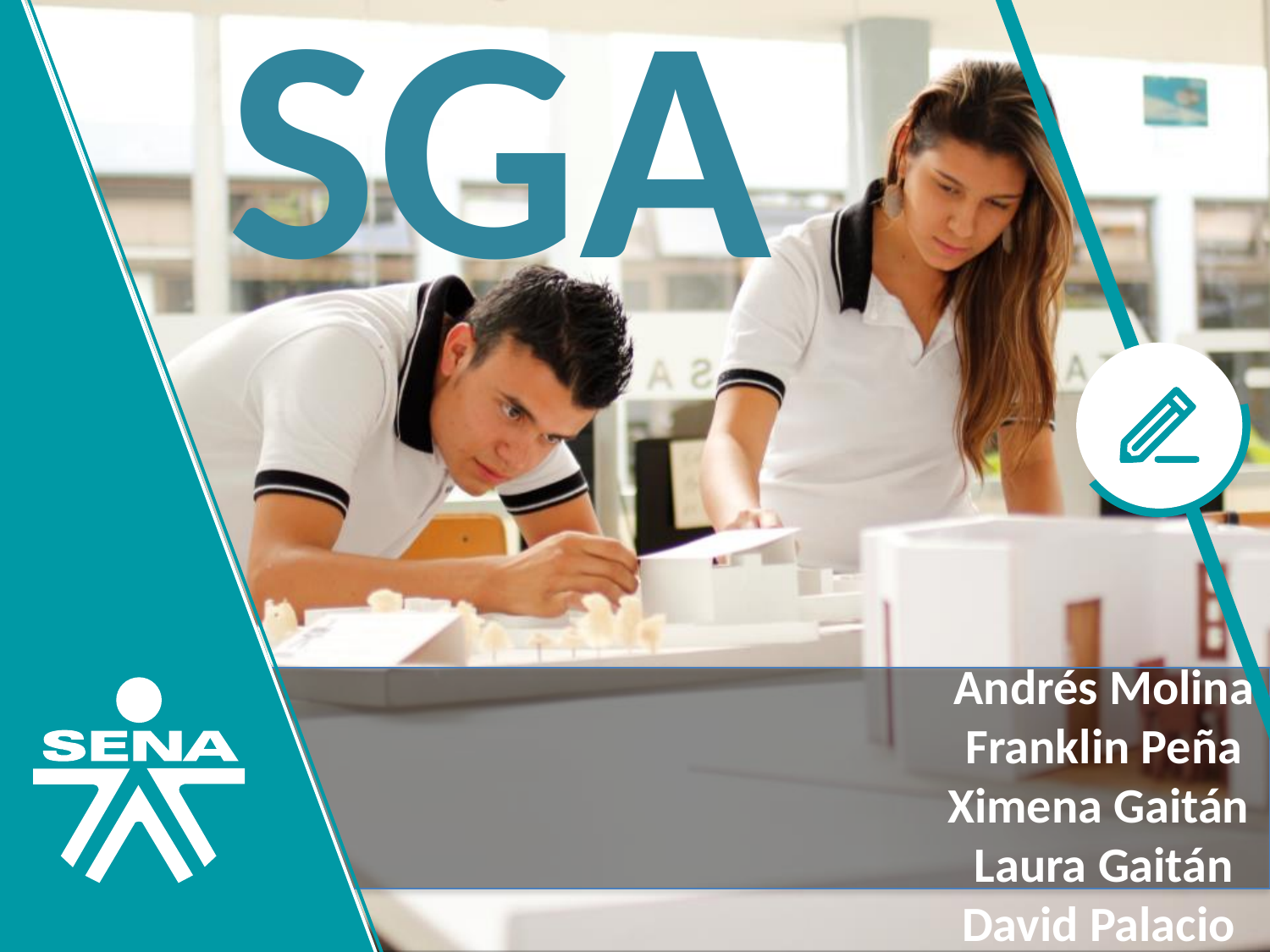

SGA

Andrés Molina
Franklin Peña
Ximena Gaitán
Laura Gaitán
David Palacio